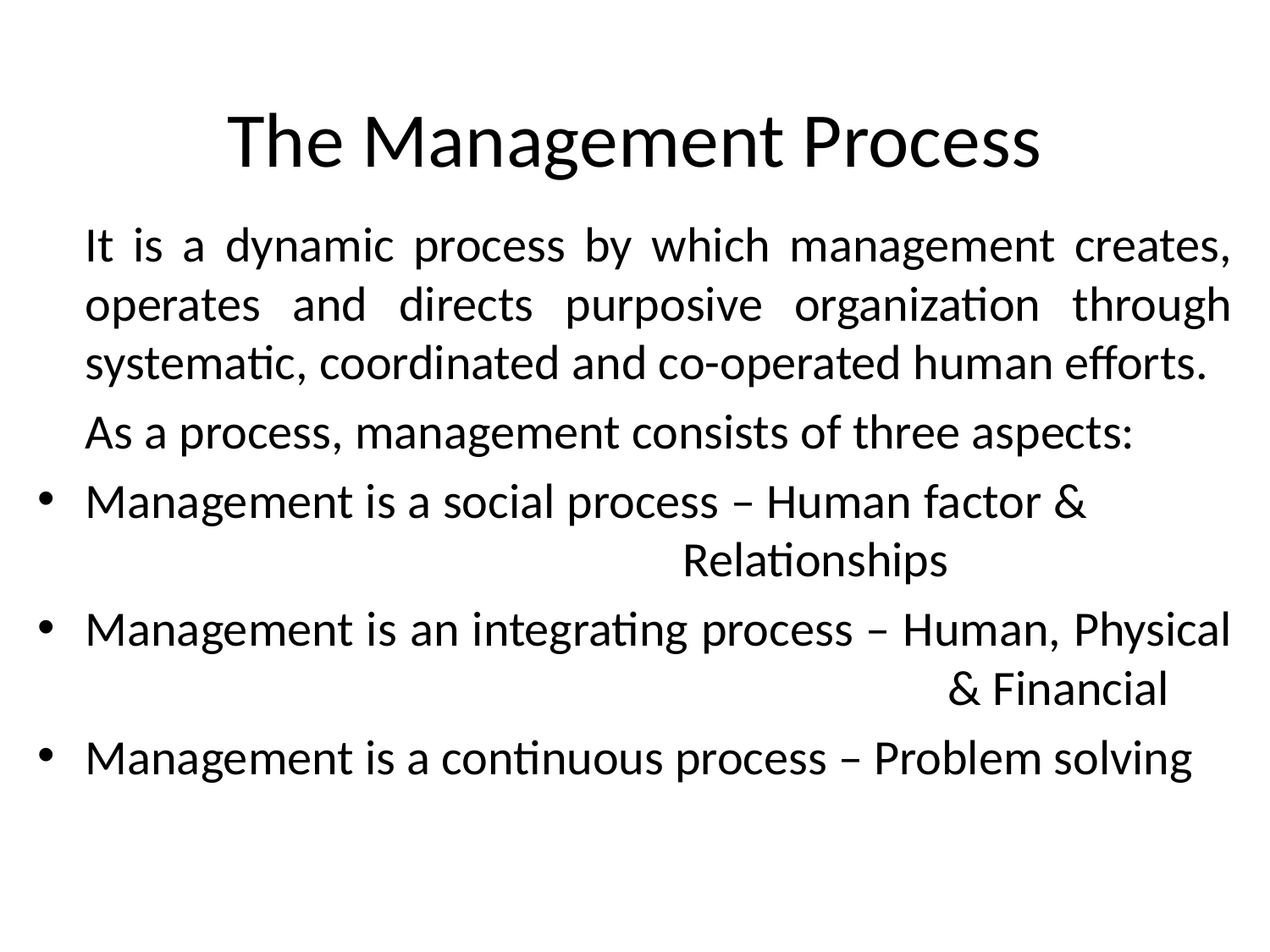

# The Management Process
	It is a dynamic process by which management creates, operates and directs purposive organization through systematic, coordinated and co-operated human efforts.
	As a process, management consists of three aspects:
Management is a social process – Human factor & 						        Relationships
Management is an integrating process – Human, Physical 						         & Financial
Management is a continuous process – Problem solving